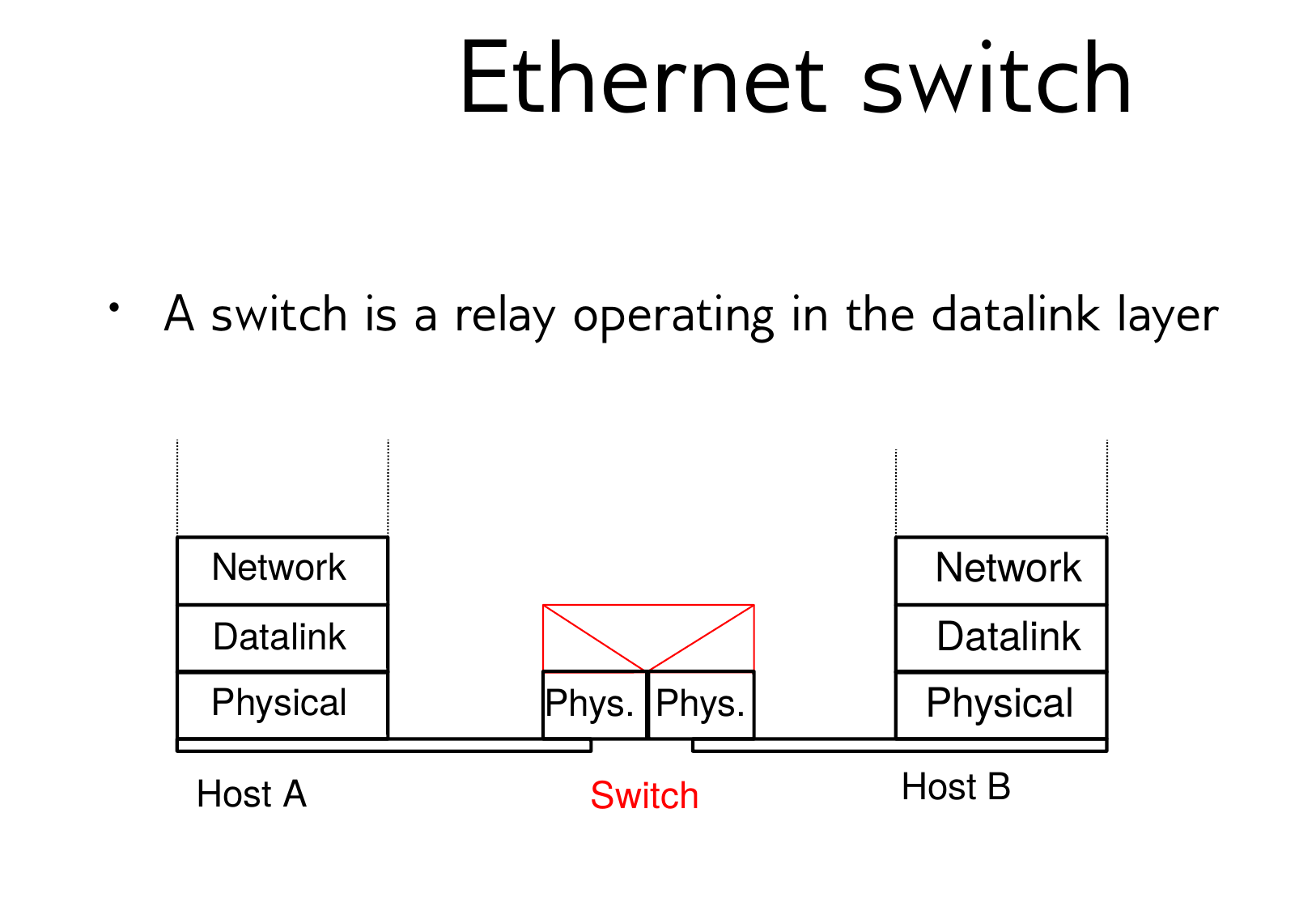

# Ethernet switch
A switch is a relay operating in the datalink layer

Network
Network

Datalink
Datalink

Physical
Physical
Phys.
Phys.

Host B
Host A
Switch